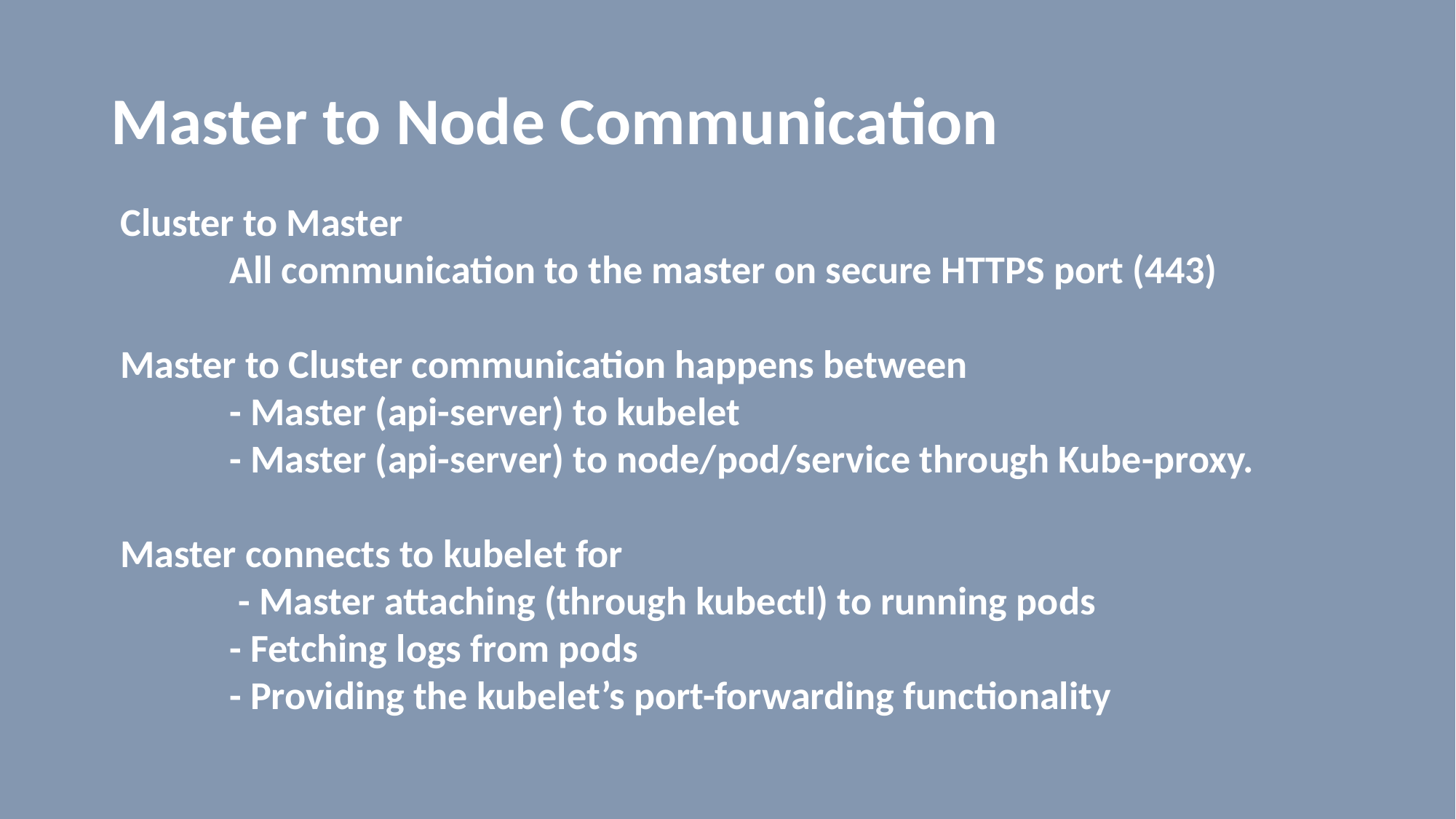

# Master to Node Communication
Cluster to Master
	All communication to the master on secure HTTPS port (443)

Master to Cluster communication happens between
	- Master (api-server) to kubelet
	- Master (api-server) to node/pod/service through Kube-proxy.

Master connects to kubelet for
	 - Master attaching (through kubectl) to running pods
	- Fetching logs from pods
	- Providing the kubelet’s port-forwarding functionality